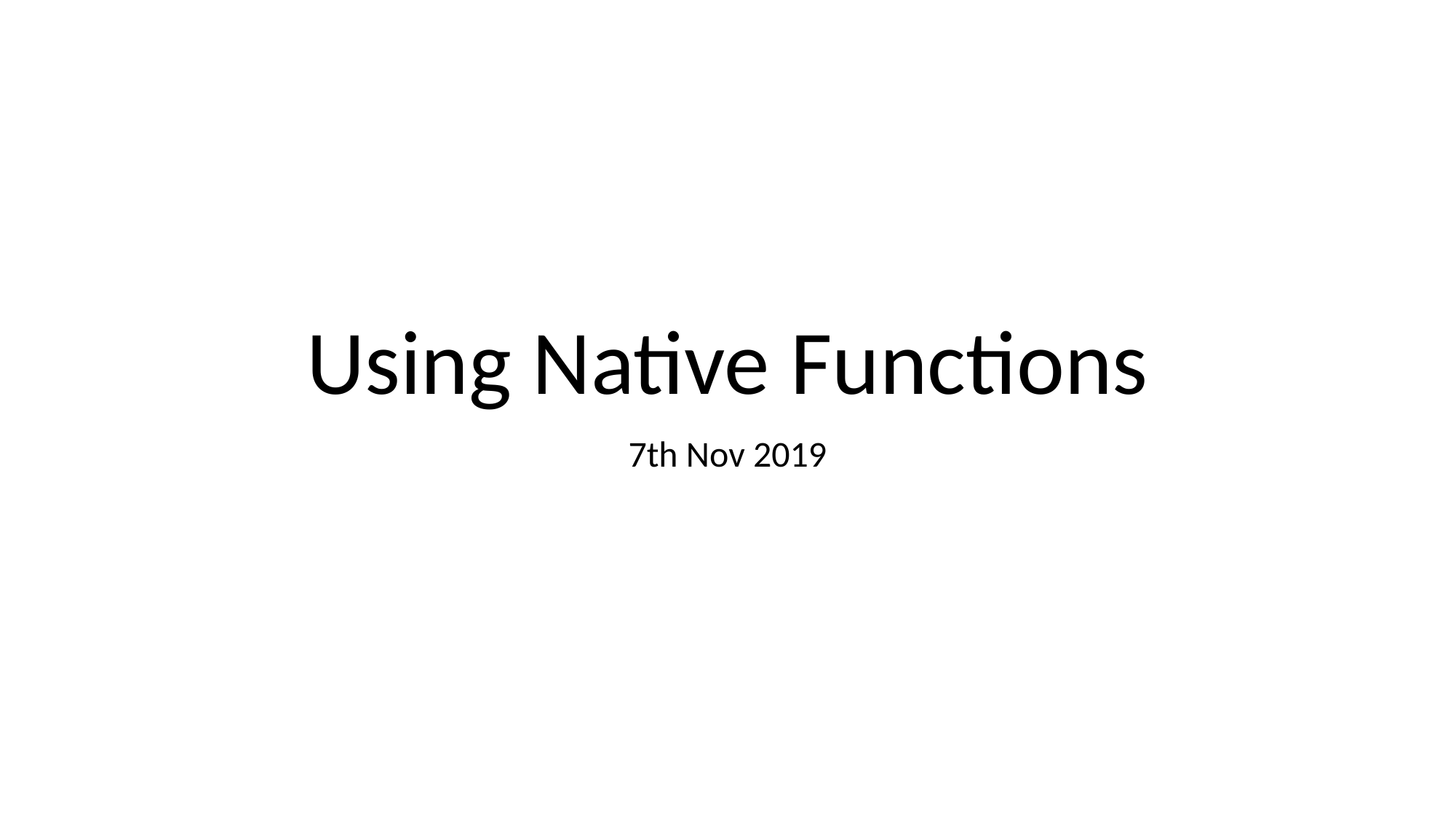

# Using Native Functions
7th Nov 2019